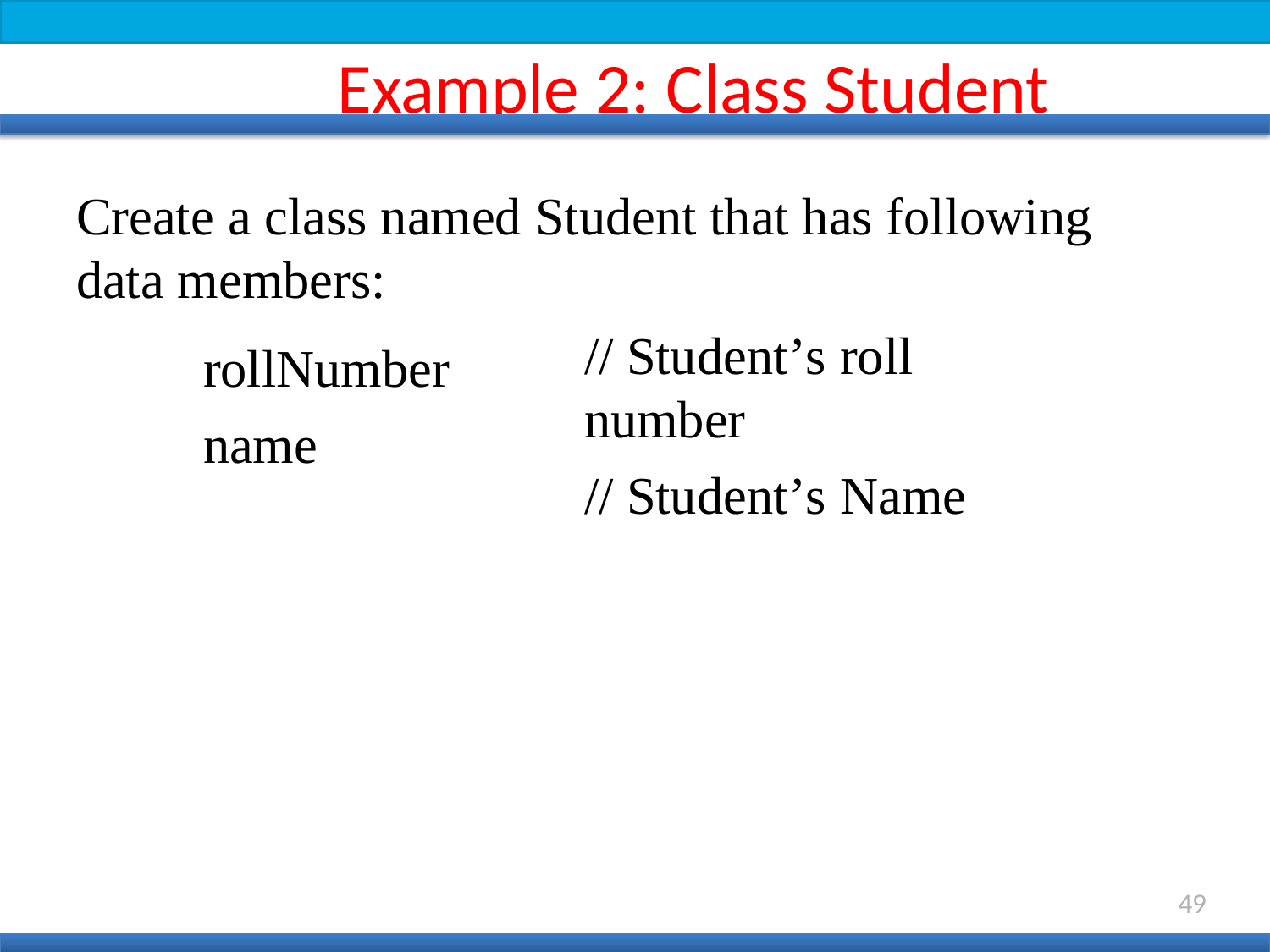

# Example 2: Class Student

Create a class named Student that has following
data members:
rollNumber name
// Student’s roll number
// Student’s Name
49